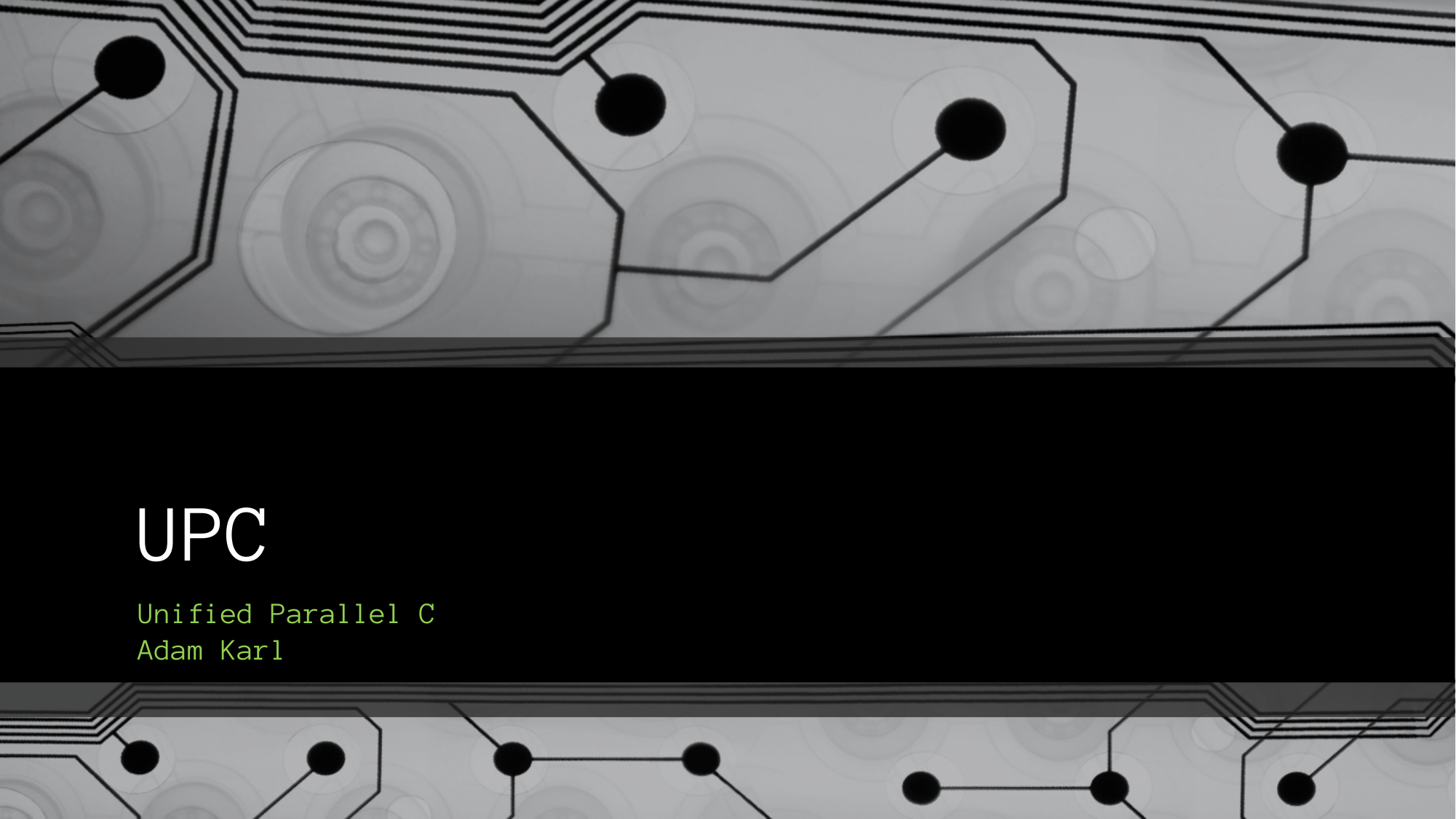

# UPC
Unified Parallel C
Adam Karl